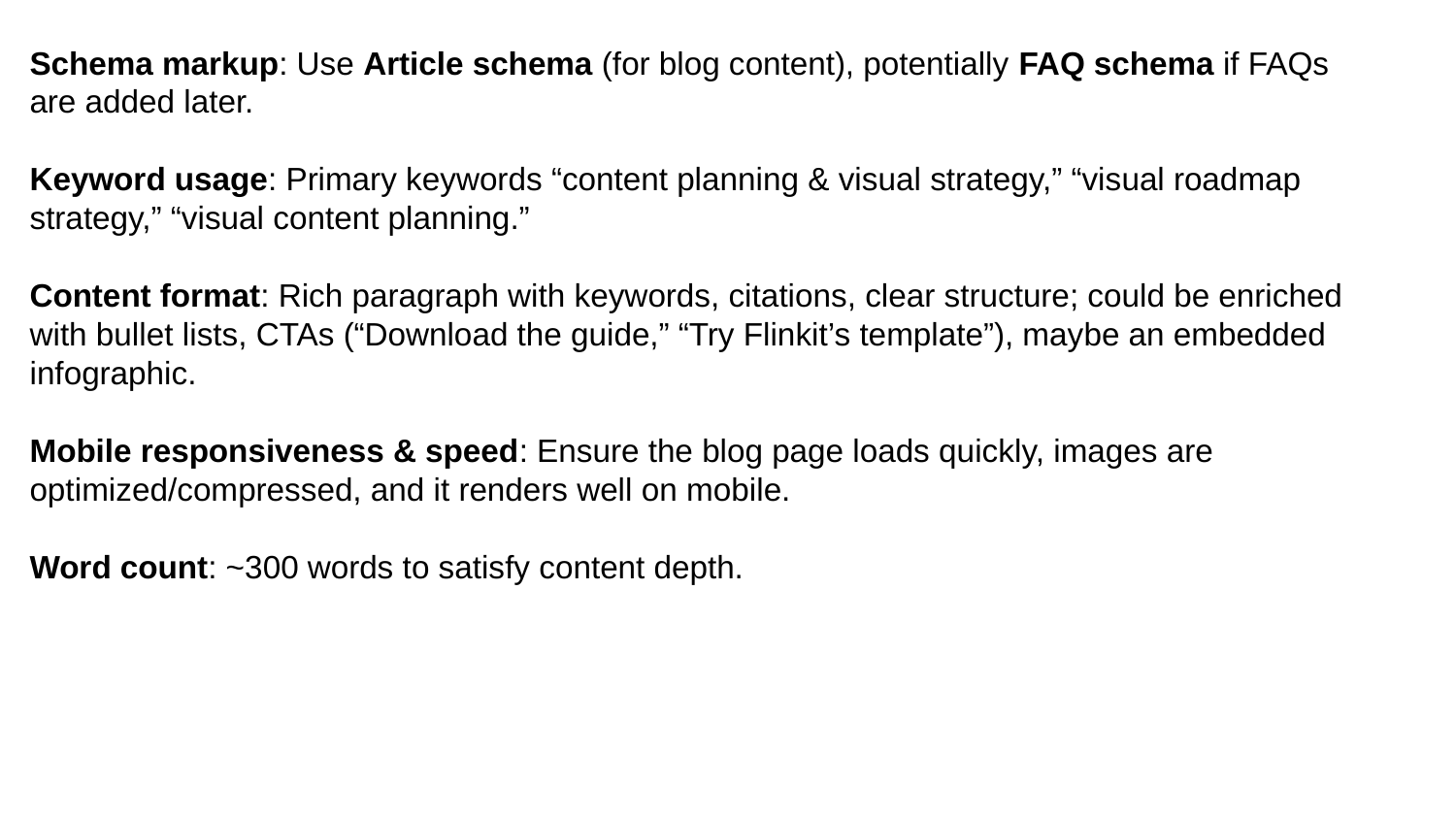

Schema markup: Use Article schema (for blog content), potentially FAQ schema if FAQs are added later.

Keyword usage: Primary keywords “content planning & visual strategy,” “visual roadmap strategy,” “visual content planning.”

Content format: Rich paragraph with keywords, citations, clear structure; could be enriched with bullet lists, CTAs (“Download the guide,” “Try Flinkit’s template”), maybe an embedded infographic.

Mobile responsiveness & speed: Ensure the blog page loads quickly, images are optimized/compressed, and it renders well on mobile.

Word count: ~300 words to satisfy content depth.